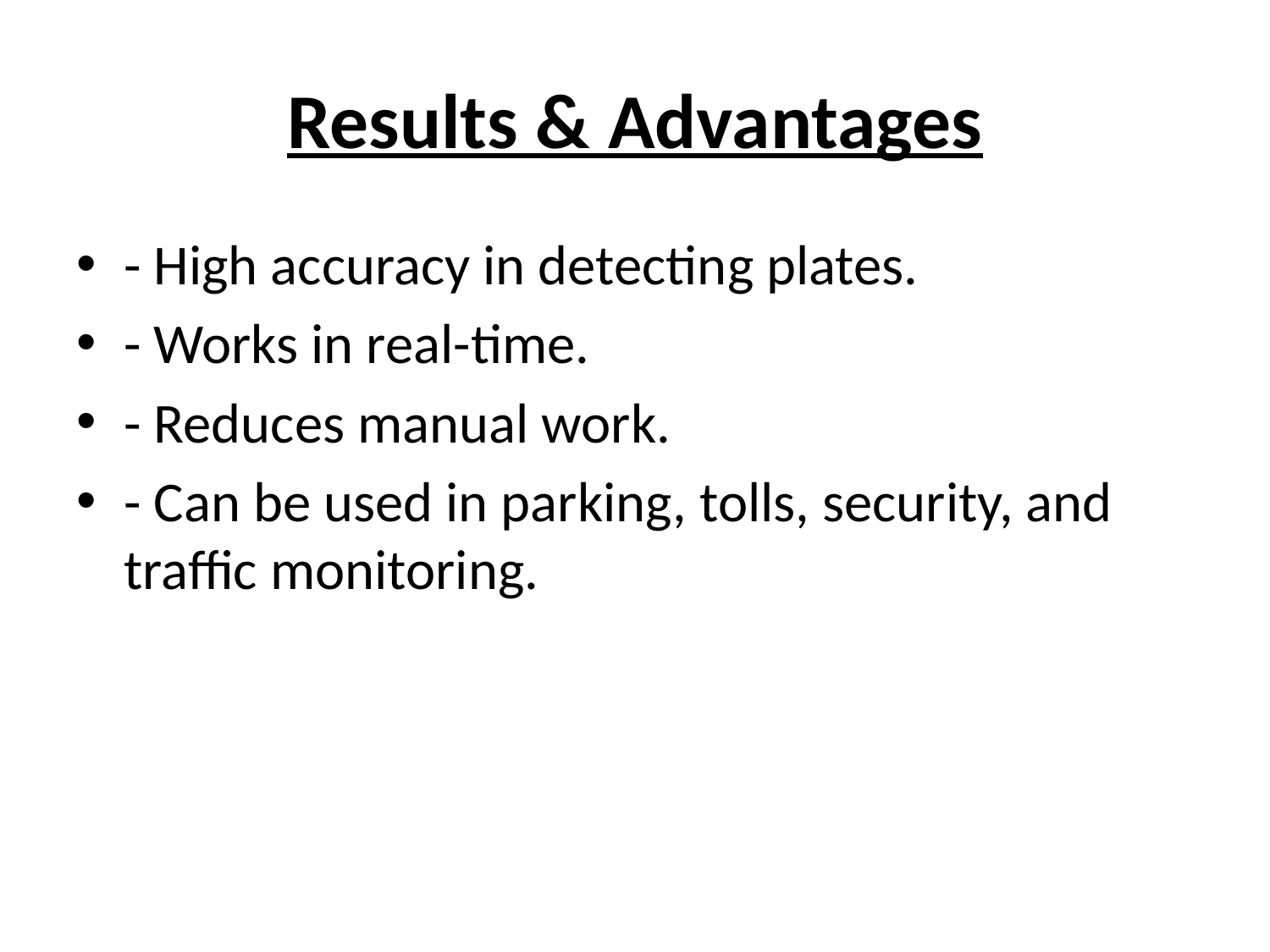

# Results & Advantages
- High accuracy in detecting plates.
- Works in real-time.
- Reduces manual work.
- Can be used in parking, tolls, security, and traffic monitoring.